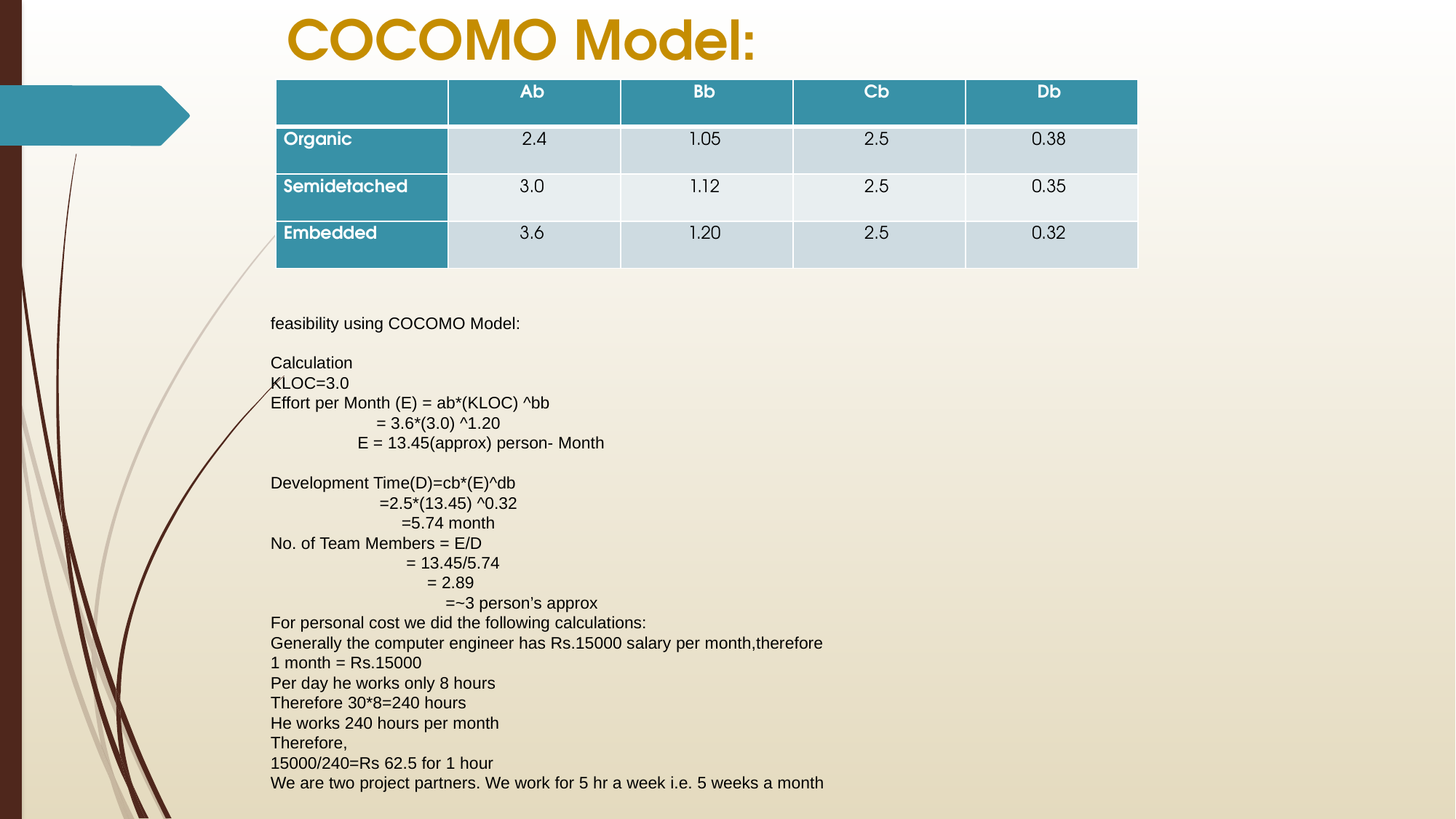

# COCOMO Model:
|  | Ab | Bb | Cb | Db |
| --- | --- | --- | --- | --- |
| Organic | 2.4 | 1.05 | 2.5 | 0.38 |
| Semidetached | 3.0 | 1.12 | 2.5 | 0.35 |
| Embedded | 3.6 | 1.20 | 2.5 | 0.32 |
feasibility using COCOMO Model:

Calculation
KLOC=3.0
Effort per Month (E) = ab*(KLOC) ^bb
 	 	           = 3.6*(3.0) ^1.20
 	 	       E = 13.45(approx) person- Month

Development Time(D)=cb*(E)^db
 	 	 	=2.5*(13.45) ^0.32
 	 	 	=5.74 month
No. of Team Members = E/D
 	 	 	  = 13.45/5.74
 	 	 	  = 2.89
                                     =~3 person’s approx
For personal cost we did the following calculations:
Generally the computer engineer has Rs.15000 salary per month,therefore
1 month = Rs.15000
Per day he works only 8 hours
Therefore 30*8=240 hours
He works 240 hours per month
Therefore,
15000/240=Rs 62.5 for 1 hour
We are two project partners. We work for 5 hr a week i.e. 5 weeks a month